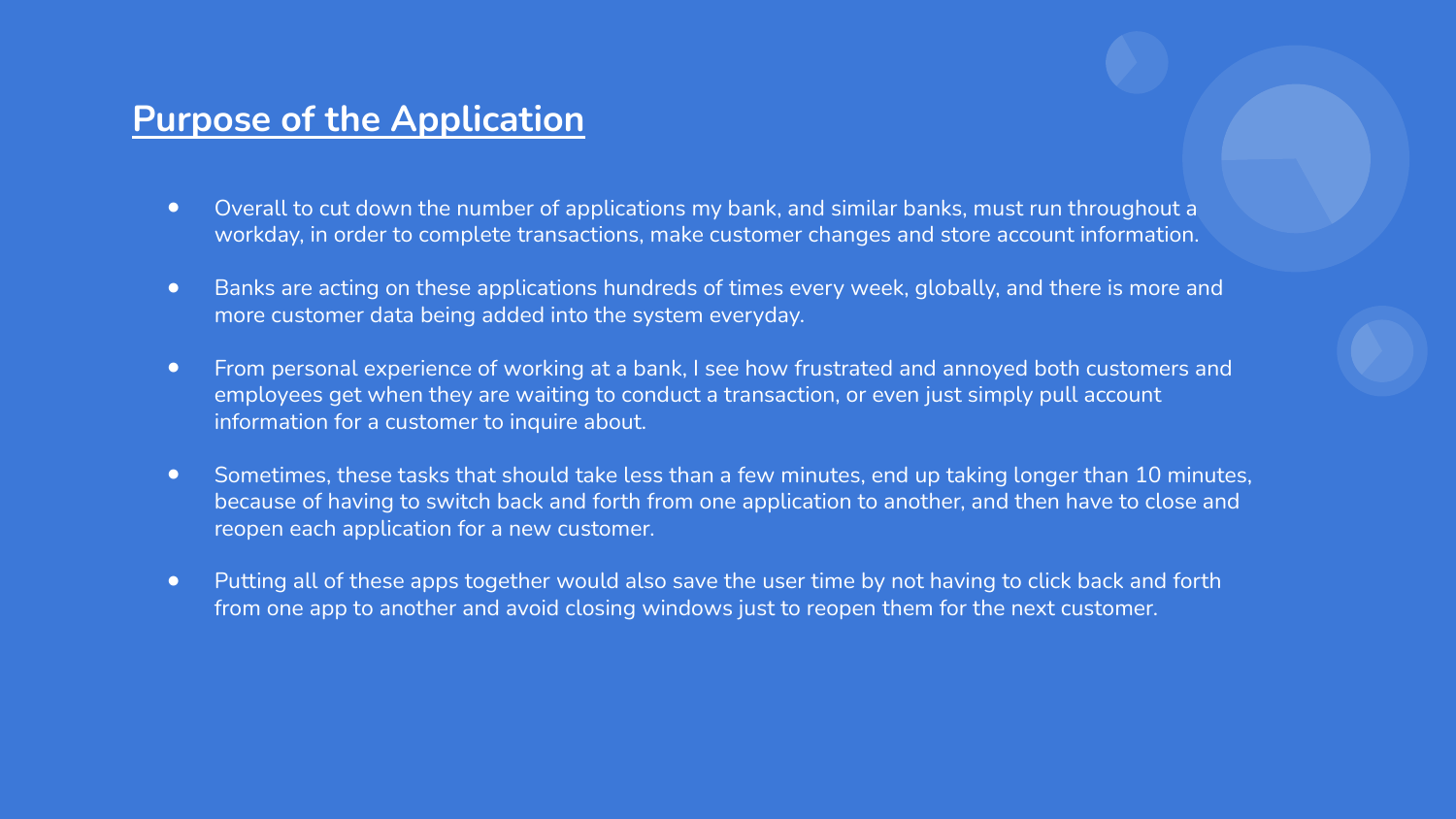

Purpose of the Application
Overall to cut down the number of applications my bank, and similar banks, must run throughout a workday, in order to complete transactions, make customer changes and store account information.

Banks are acting on these applications hundreds of times every week, globally, and there is more and more customer data being added into the system everyday.

From personal experience of working at a bank, I see how frustrated and annoyed both customers and employees get when they are waiting to conduct a transaction, or even just simply pull account information for a customer to inquire about.

Sometimes, these tasks that should take less than a few minutes, end up taking longer than 10 minutes, because of having to switch back and forth from one application to another, and then have to close and reopen each application for a new customer.

Putting all of these apps together would also save the user time by not having to click back and forth from one app to another and avoid closing windows just to reopen them for the next customer.